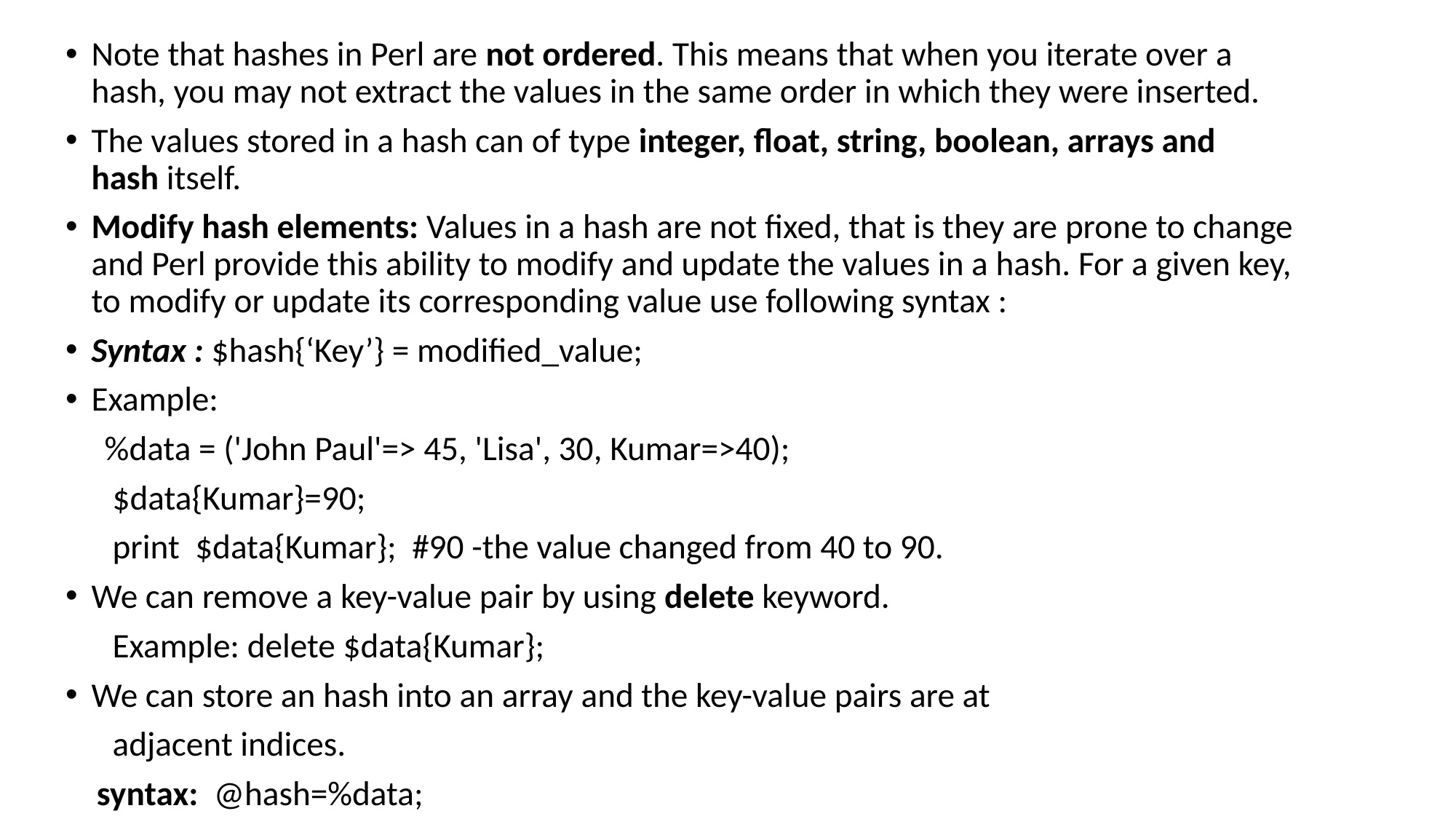

Note that hashes in Perl are not ordered. This means that when you iterate over a hash, you may not extract the values in the same order in which they were inserted.
The values stored in a hash can of type integer, float, string, boolean, arrays and hash itself.
Modify hash elements: Values in a hash are not fixed, that is they are prone to change and Perl provide this ability to modify and update the values in a hash. For a given key, to modify or update its corresponding value use following syntax :
Syntax : $hash{‘Key’} = modified_value;
Example:
     %data = ('John Paul'=> 45, 'Lisa', 30, Kumar=>40);
      $data{Kumar}=90;
      print  $data{Kumar};  #90 -the value changed from 40 to 90.
We can remove a key-value pair by using delete keyword.
      Example: delete $data{Kumar};
We can store an hash into an array and the key-value pairs are at
      adjacent indices.
    syntax:  @hash=%data;